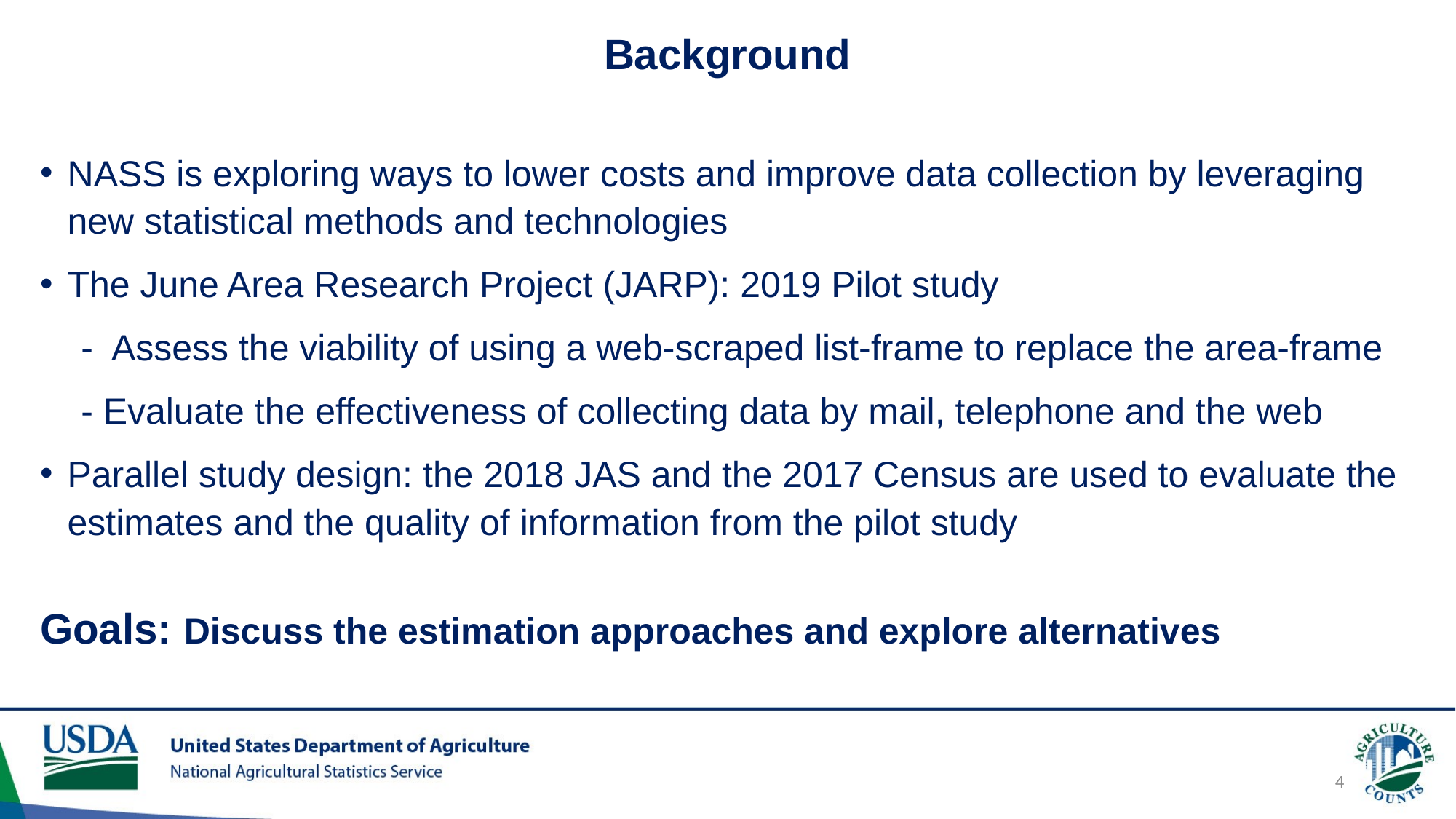

# Background
NASS is exploring ways to lower costs and improve data collection by leveraging new statistical methods and technologies
The June Area Research Project (JARP): 2019 Pilot study
    -  Assess the viability of using a web-scraped list-frame to replace the area-frame
    - Evaluate the effectiveness of collecting data by mail, telephone and the web
Parallel study design: the 2018 JAS and the 2017 Census are used to evaluate the estimates and the quality of information from the pilot study

Goals: Discuss the estimation approaches and explore alternatives

4